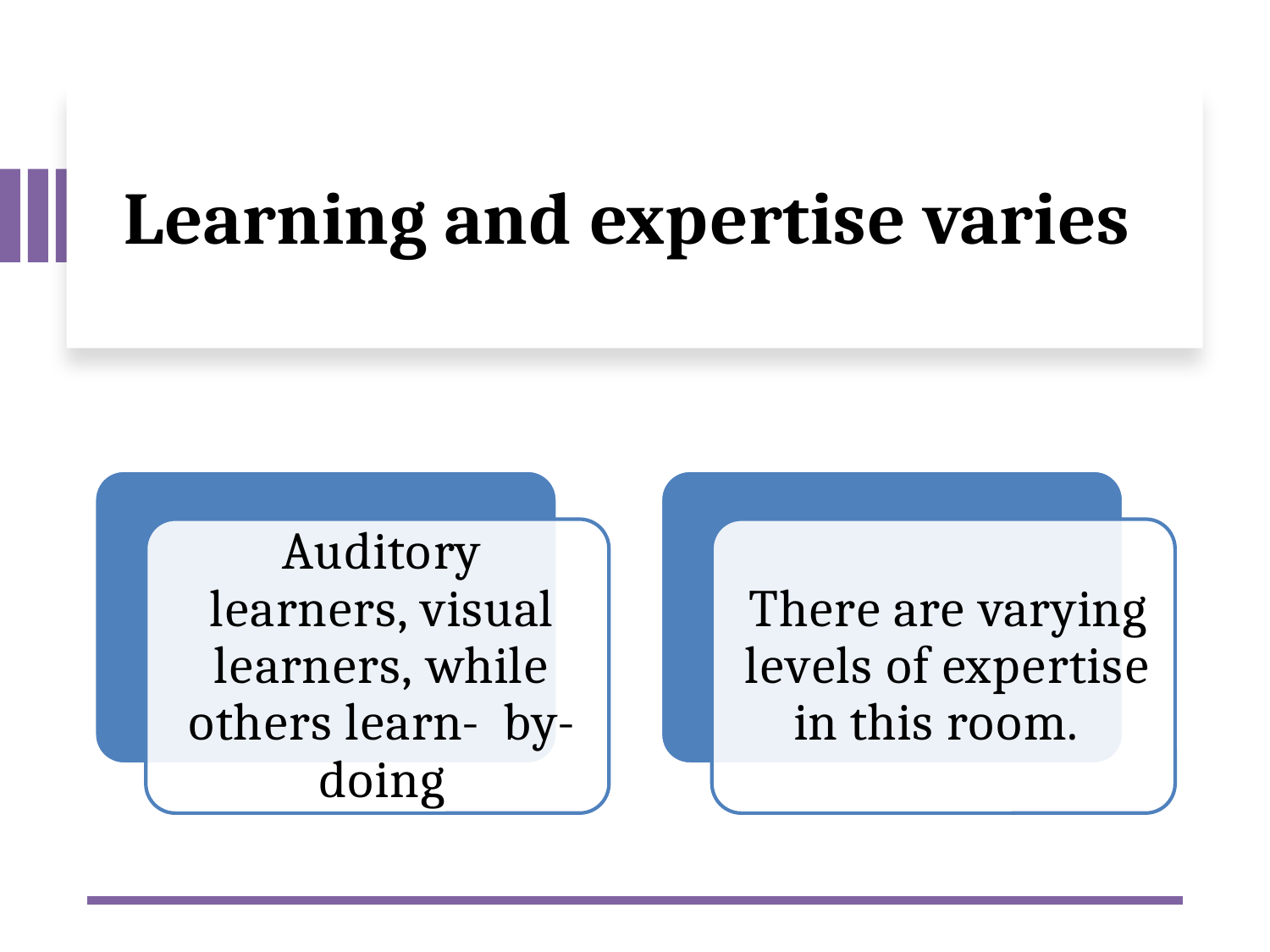

# Learning and expertise varies

Auditory learners, visual learners, while others learn-  by-doing
There are varying levels of expertise in this room.